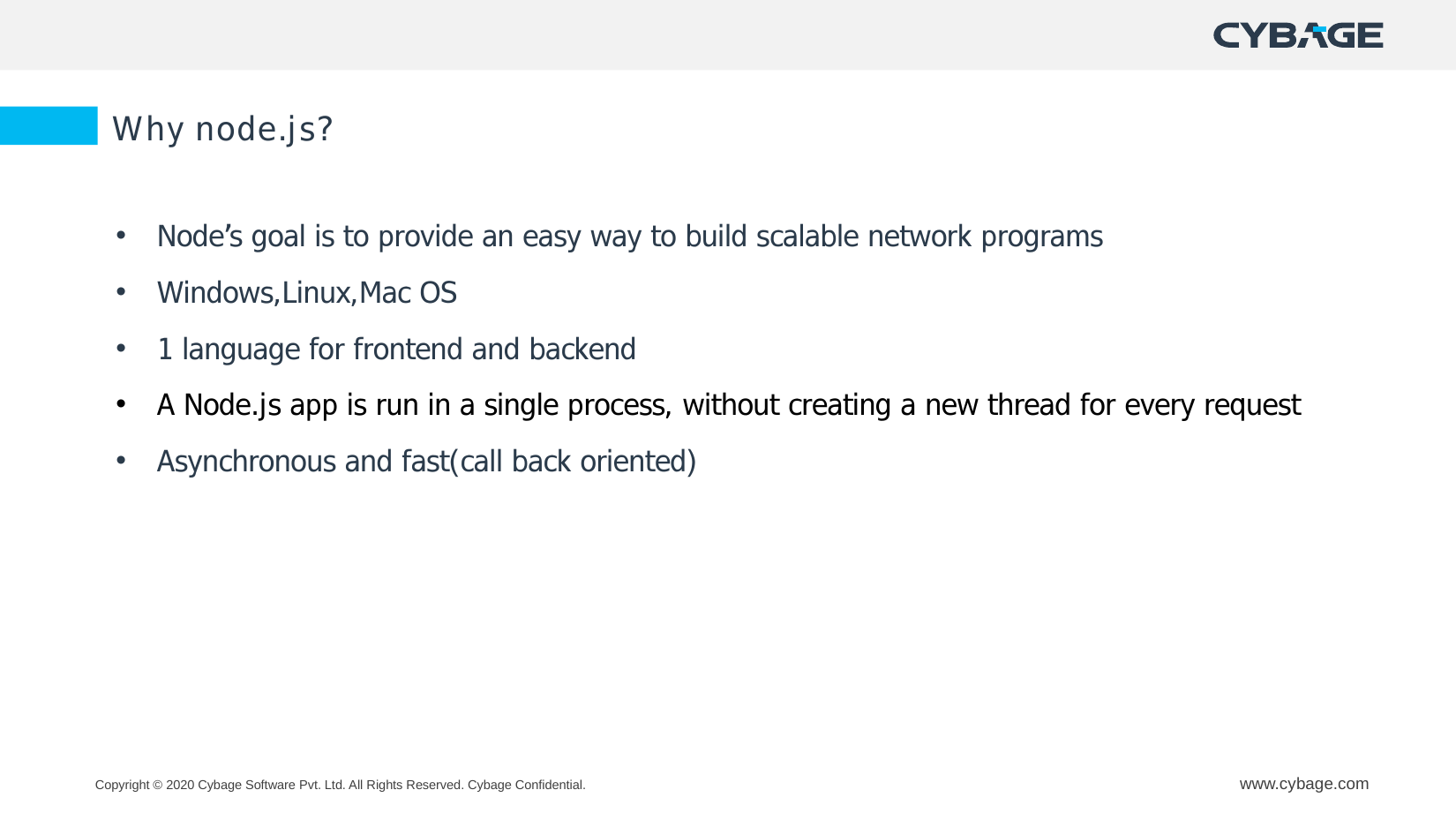

Why node.js?

Node’s goal is to provide an easy way to build scalable network programs
Windows,Linux,Mac OS
1 language for frontend and backend
A Node.js app is run in a single process, without creating a new thread for every request
Asynchronous and fast(call back oriented)